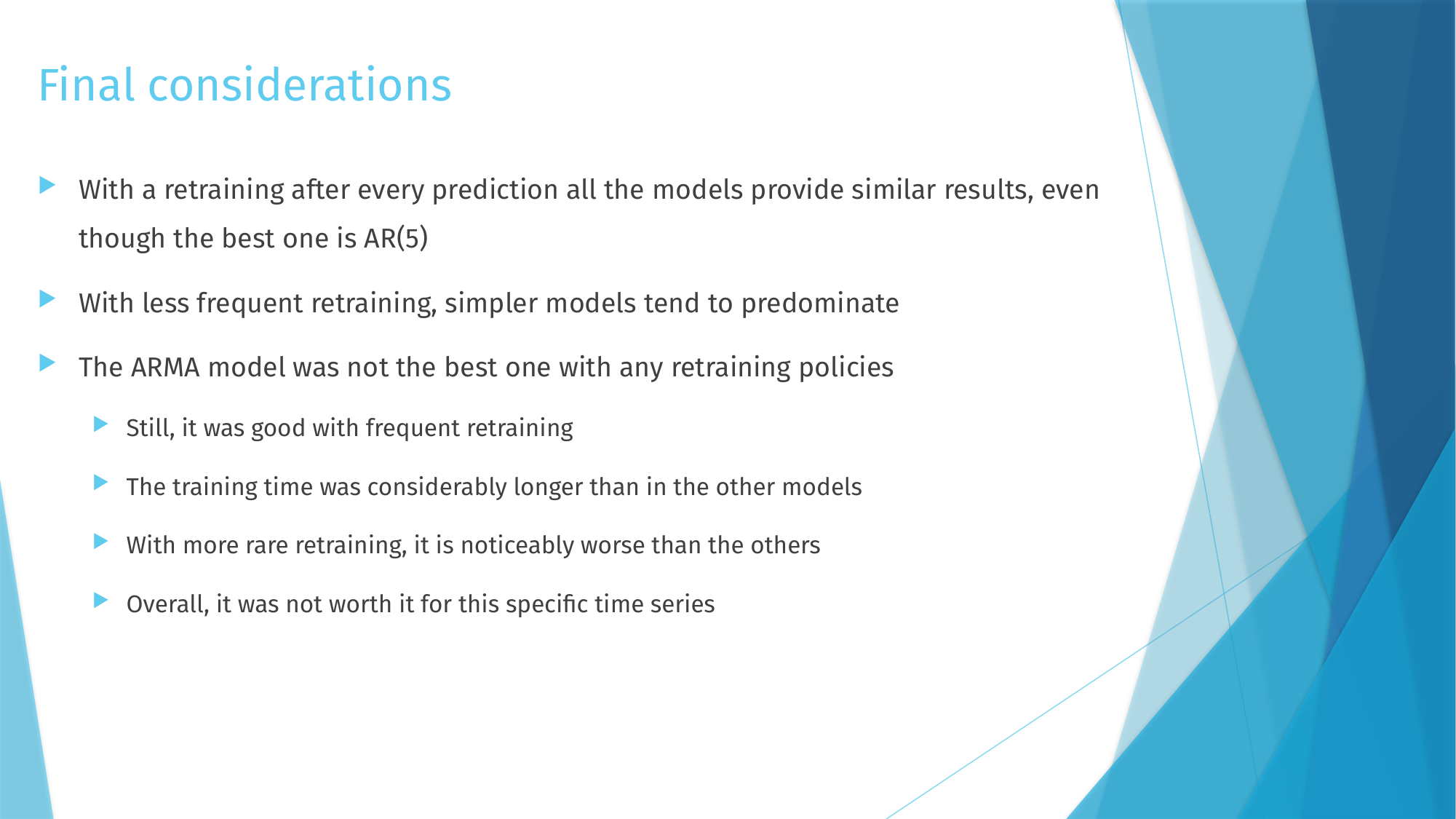

Final considerations
With a retraining after every prediction all the models provide similar results, even though the best one is AR(5)
With less frequent retraining, simpler models tend to predominate
The ARMA model was not the best one with any retraining policies
Still, it was good with frequent retraining
The training time was considerably longer than in the other models
With more rare retraining, it is noticeably worse than the others
Overall, it was not worth it for this specific time series